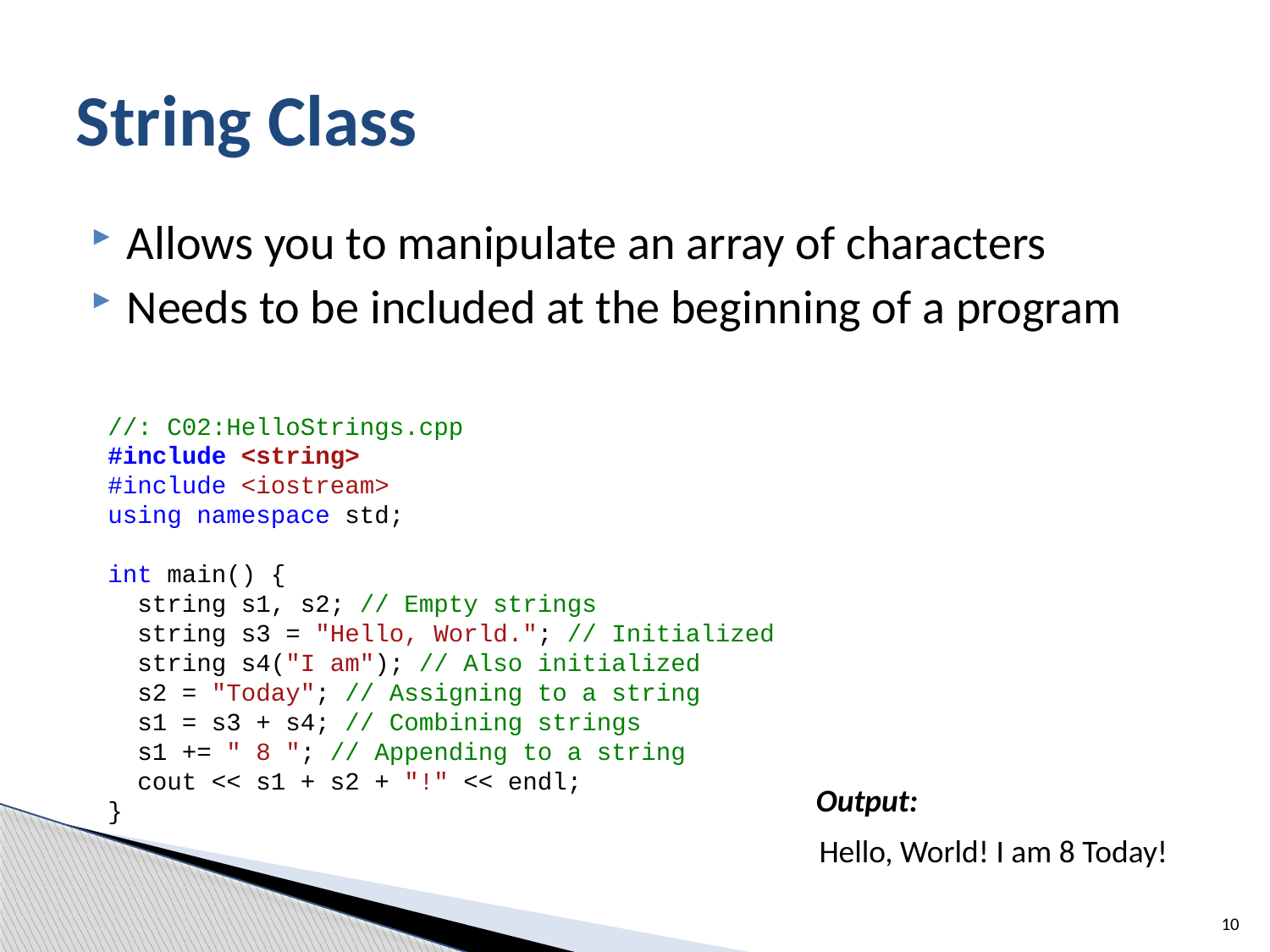

# String Class
Allows you to manipulate an array of characters
Needs to be included at the beginning of a program

//: C02:HelloStrings.cpp
#include <string>
#include <iostream>
using namespace std;

int main() {
  string s1, s2; // Empty strings
  string s3 = "Hello, World."; // Initialized
  string s4("I am"); // Also initialized
  s2 = "Today"; // Assigning to a string
  s1 = s3 + s4; // Combining strings
  s1 += " 8 "; // Appending to a string
  cout << s1 + s2 + "!" << endl;
}
Output:
Hello, World! I am 8 Today!
10